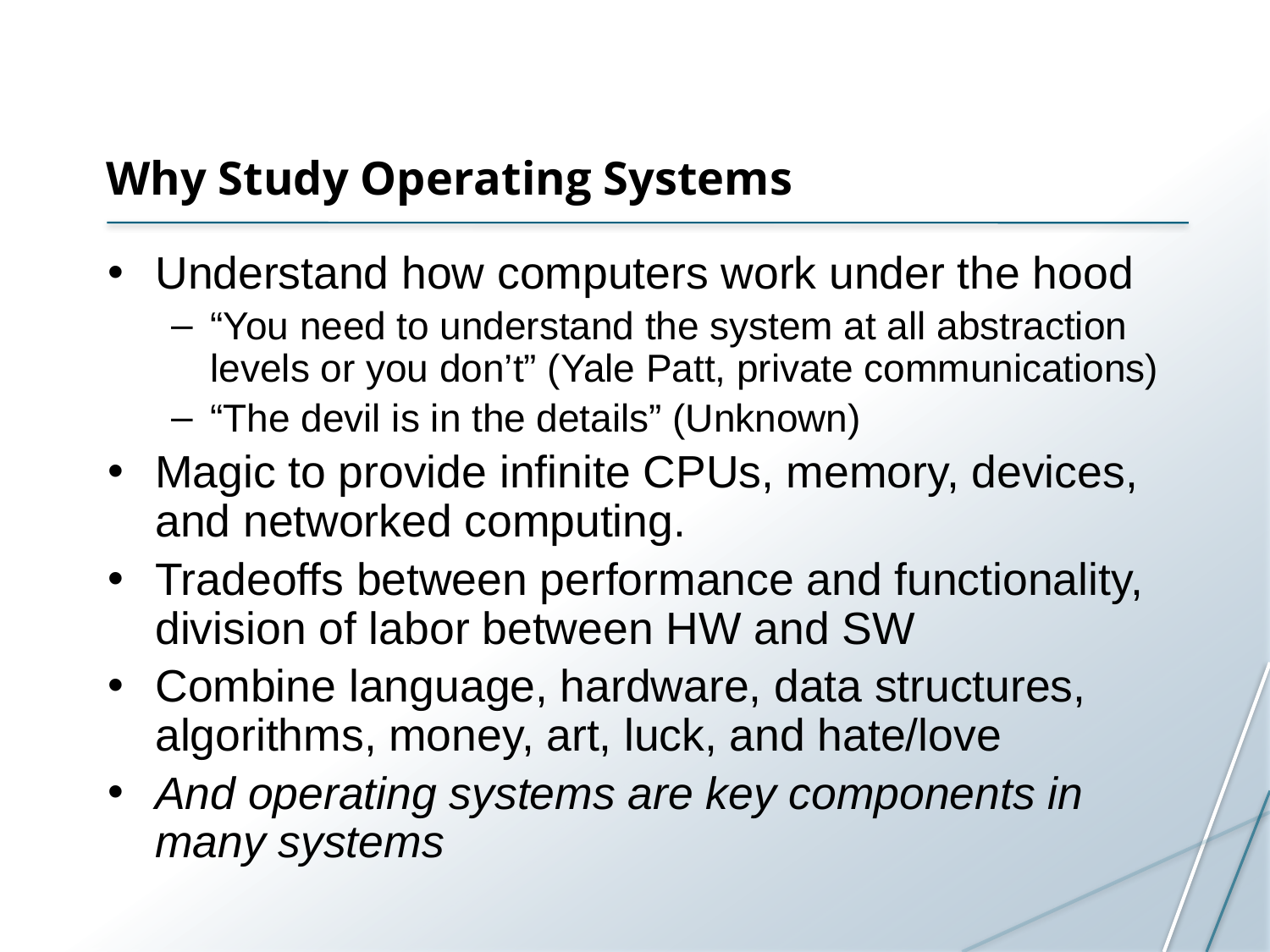

# Why Study Operating Systems
Understand how computers work under the hood
“You need to understand the system at all abstraction levels or you don’t” (Yale Patt, private communications)
“The devil is in the details” (Unknown)
Magic to provide infinite CPUs, memory, devices, and networked computing.
Tradeoffs between performance and functionality, division of labor between HW and SW
Combine language, hardware, data structures, algorithms, money, art, luck, and hate/love
And operating systems are key components in many systems